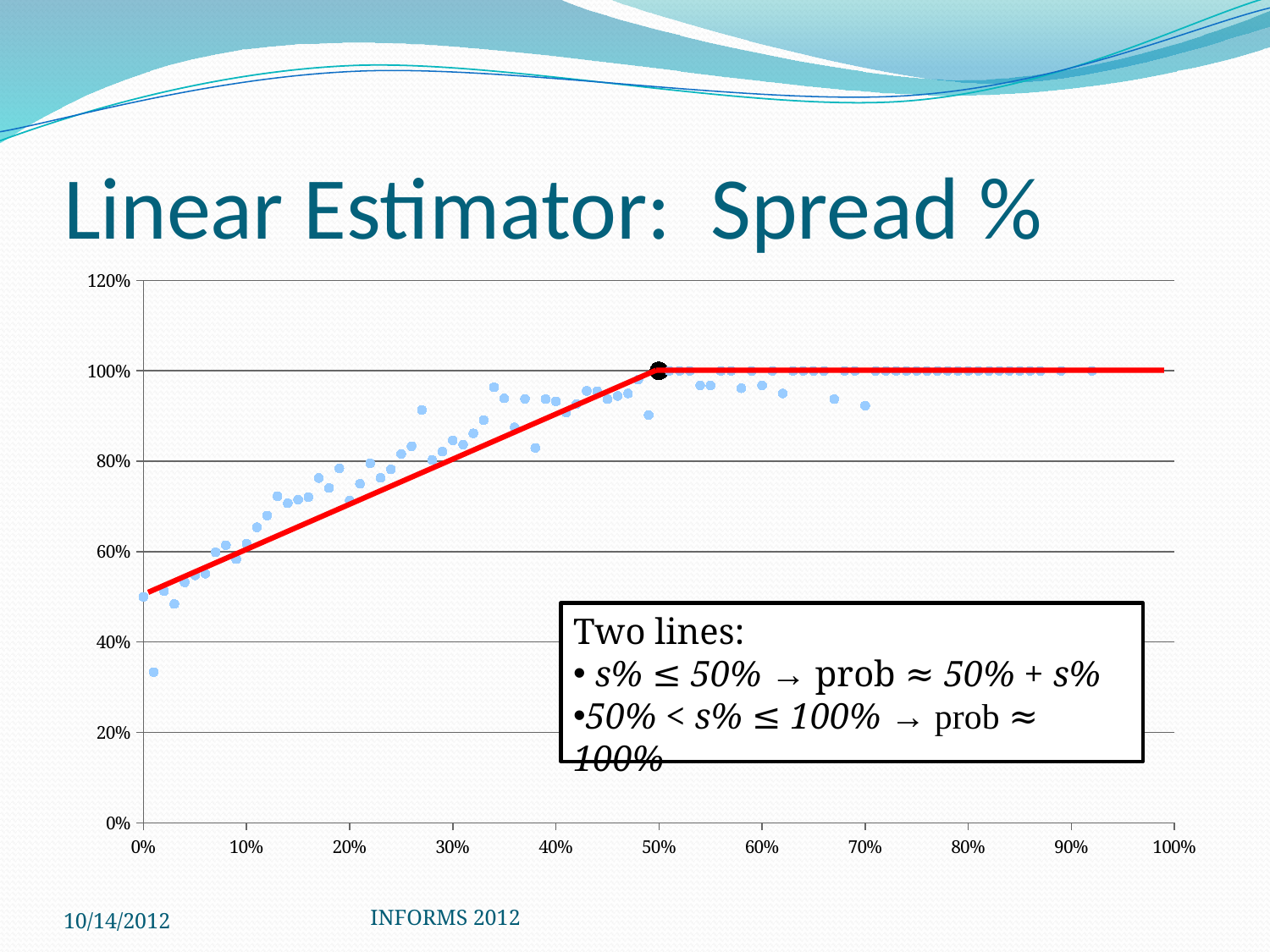

# Linear Estimator:  Spread %

### Chart

| Category |  |
|---|---|

Two lines:
 s% ≤ 50% → prob ≈ 50% + s%
50% < s% ≤ 100% → prob ≈ 100%
10/14/2012
INFORMS 2012